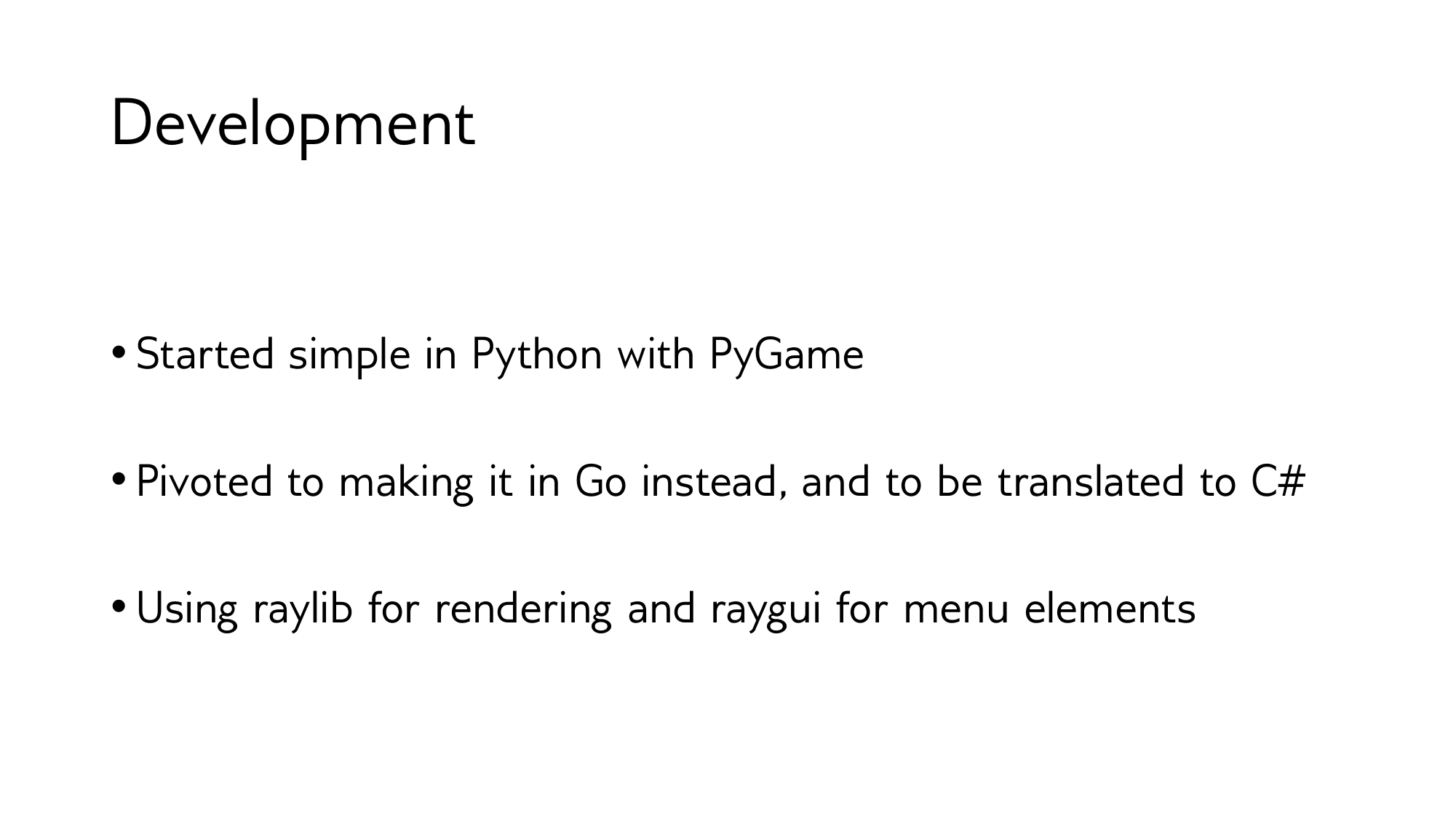

# Development
Started simple in Python with PyGame

Pivoted to making it in Go instead, and to be translated to C#

Using raylib for rendering and raygui for menu elements